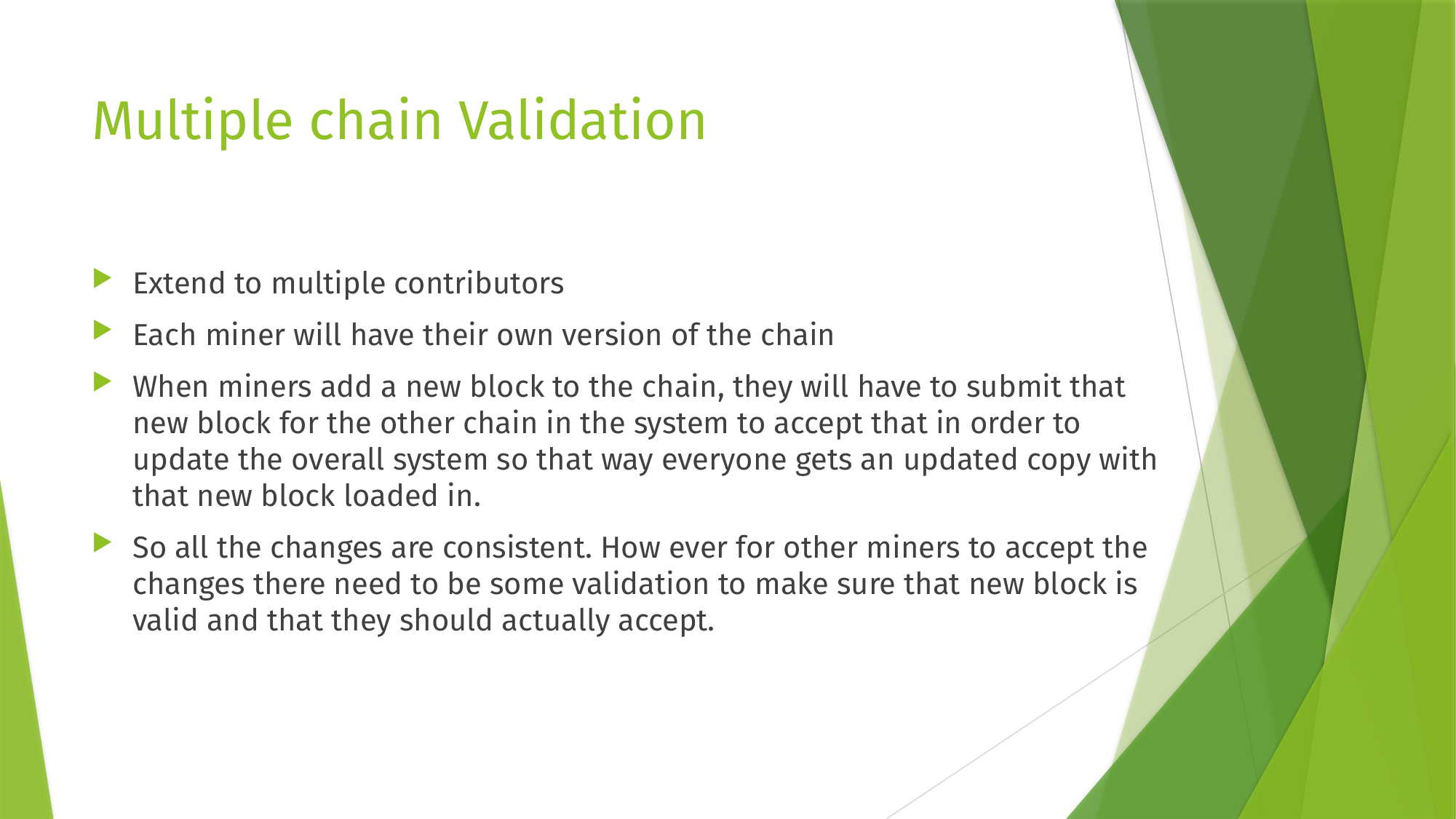

# Multiple chain Validation
Extend to multiple contributors
Each miner will have their own version of the chain
When miners add a new block to the chain, they will have to submit that new block for the other chain in the system to accept that in order to update the overall system so that way everyone gets an updated copy with that new block loaded in.
So all the changes are consistent. How ever for other miners to accept the changes there need to be some validation to make sure that new block is valid and that they should actually accept.